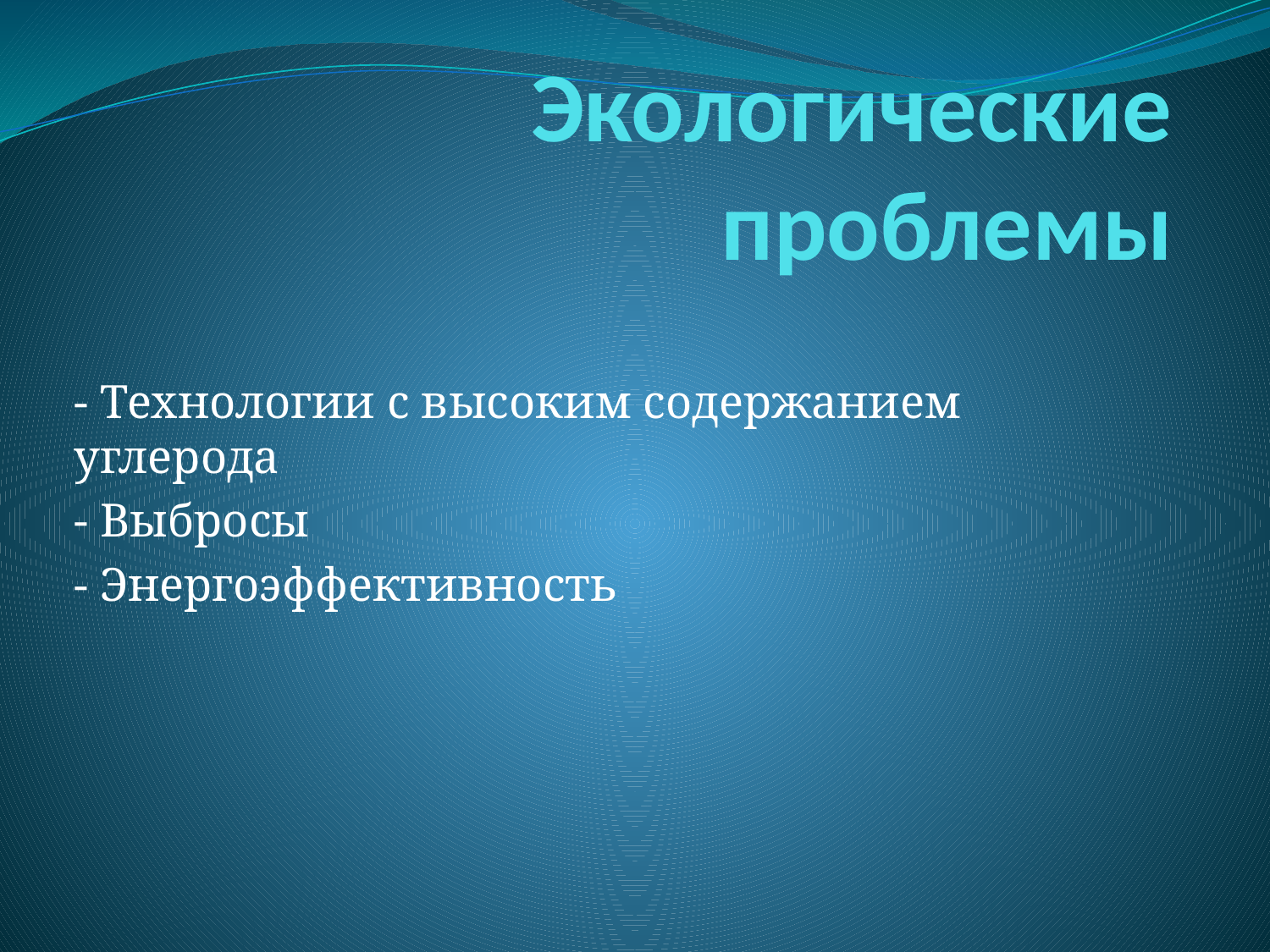

# Экологические проблемы
- Технологии с высоким содержанием углерода
- Выбросы
- Энергоэффективность